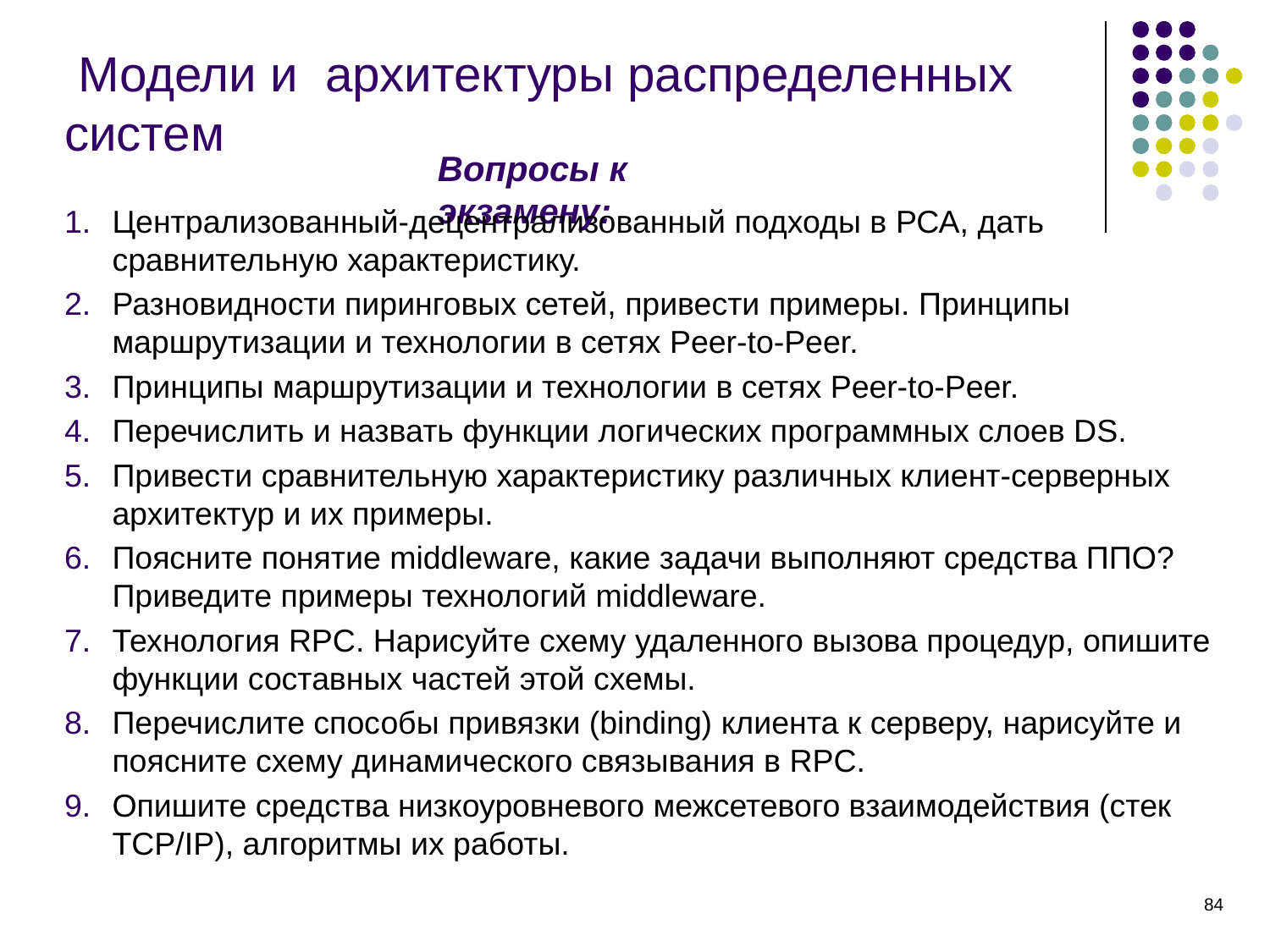

# Модели и  архитектуры распределенных систем
Вопросы к экзамену:
Централизованный-децентрализованный подходы в РСА, дать сравнительную характеристику.
Разновидности пиринговых сетей, привести примеры. Принципы маршрутизации и технологии в сетях Peer-to-Peer.
Принципы маршрутизации и технологии в сетях Peer-to-Peer.
Перечислить и назвать функции логических программных слоев DS.
Привести сравнительную характеристику различных клиент-серверных архитектур и их примеры.
Поясните понятие middleware, какие задачи выполняют средства ППО? Приведите примеры технологий middleware.
Технология RPC. Нарисуйте схему удаленного вызова процедур, опишите функции составных частей этой схемы.
Перечислите способы привязки (binding) клиента к серверу, нарисуйте и поясните схему динамического связывания в RPC.
Опишите средства низкоуровневого межсетевого взаимодействия (стек TCP/IP), алгоритмы их работы.

84